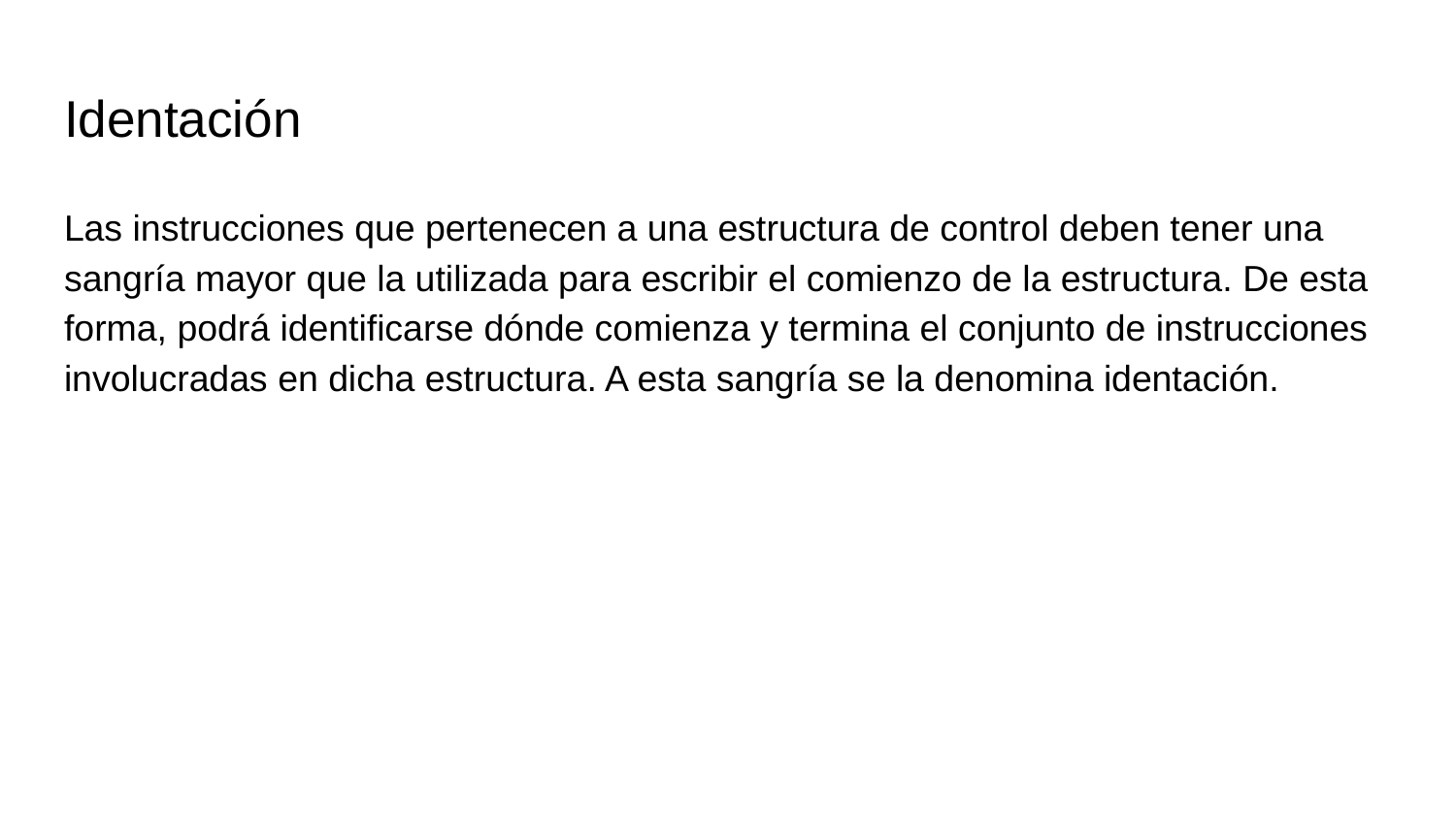

# Identación
Las instrucciones que pertenecen a una estructura de control deben tener una sangría mayor que la utilizada para escribir el comienzo de la estructura. De esta forma, podrá identificarse dónde comienza y termina el conjunto de instrucciones involucradas en dicha estructura. A esta sangría se la denomina identación.